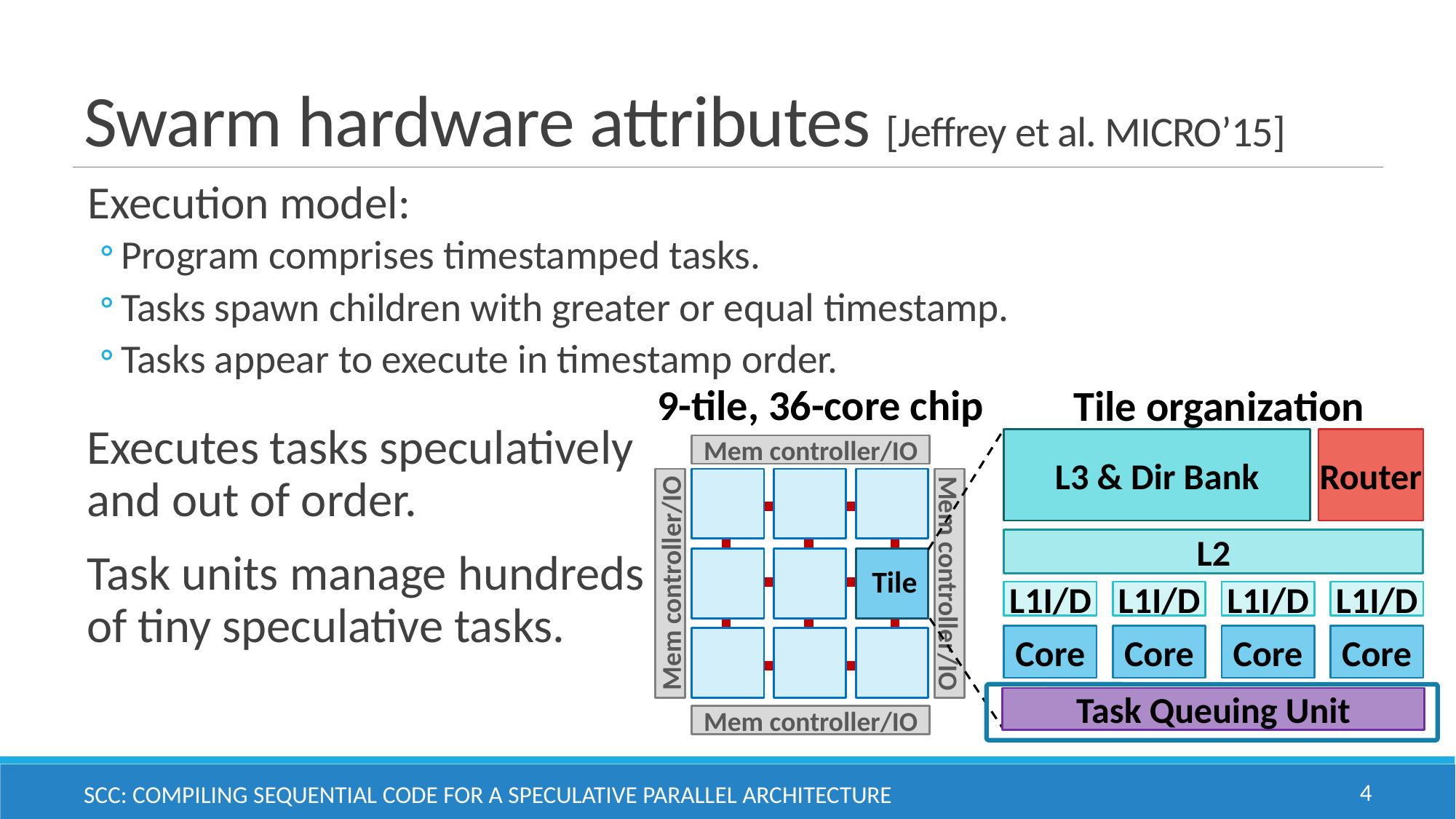

# Swarm hardware attributes [Jeffrey et al. MICRO’15]
Execution model:
Program comprises timestamped tasks.
Tasks spawn children with greater or equal timestamp.
Tasks appear to execute in timestamp order.
9-tile, 36-core chip
Tile organization
Mem controller/IO

Tile
Mem controller/IO
Mem controller/IO
Mem controller/IO
L3 & Dir Bank
Router
L2
L1I/D
L1I/D
L1I/D
L1I/D
Core
Core
Core
Core
Task Queuing Unit
Executes tasks speculatively and out of order.
Task units manage hundreds of tiny speculative tasks.

4
SCC: Compiling Sequential Code for a Speculative Parallel Architecture